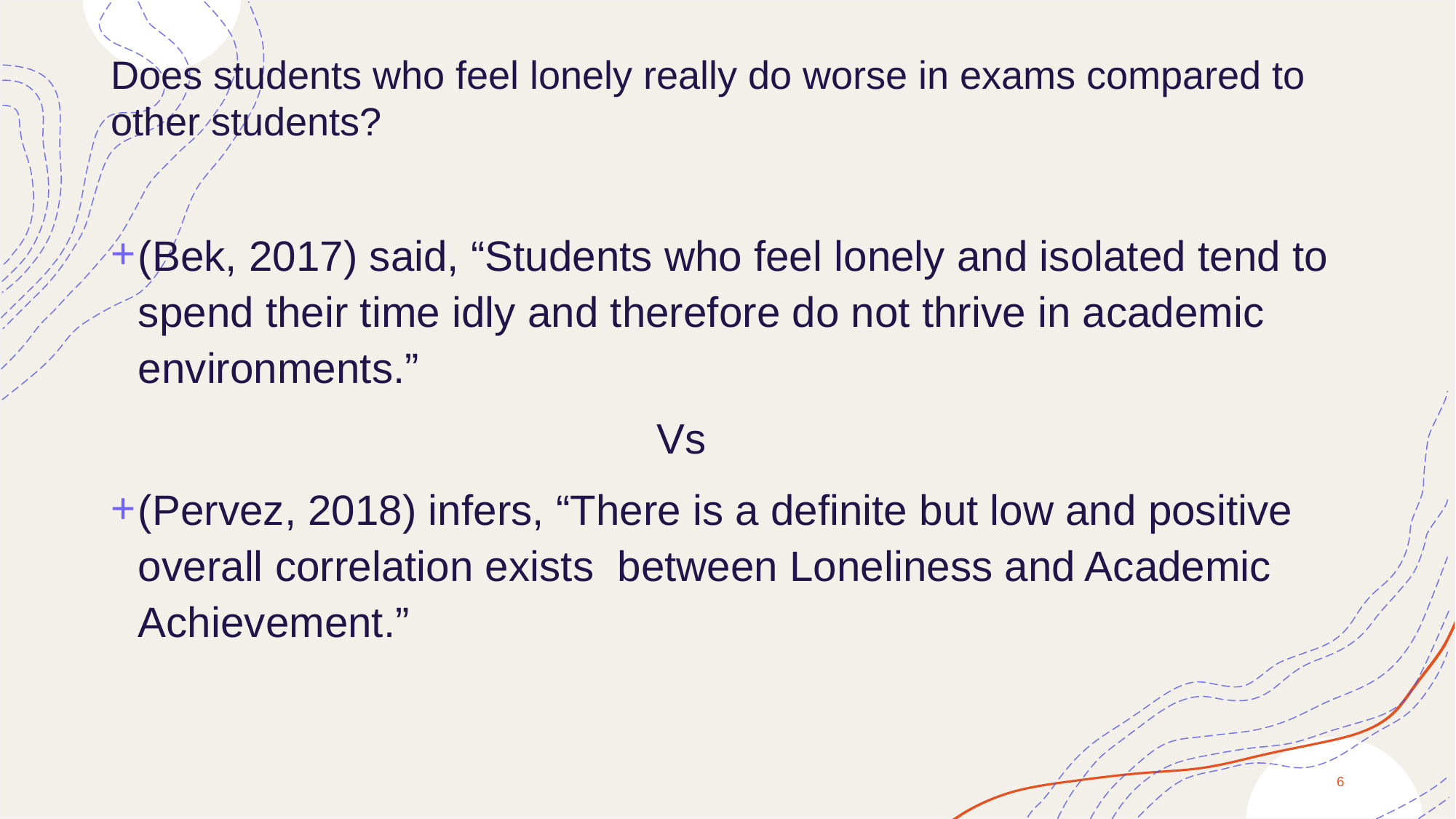

# Does students who feel lonely really do worse in exams compared to other students?
(Bek, 2017) said, “Students who feel lonely and isolated tend to spend their time idly and therefore do not thrive in academic environments.”
					Vs
(Pervez, 2018) infers, “There is a definite but low and positive overall correlation exists  between Loneliness and Academic Achievement.”
6